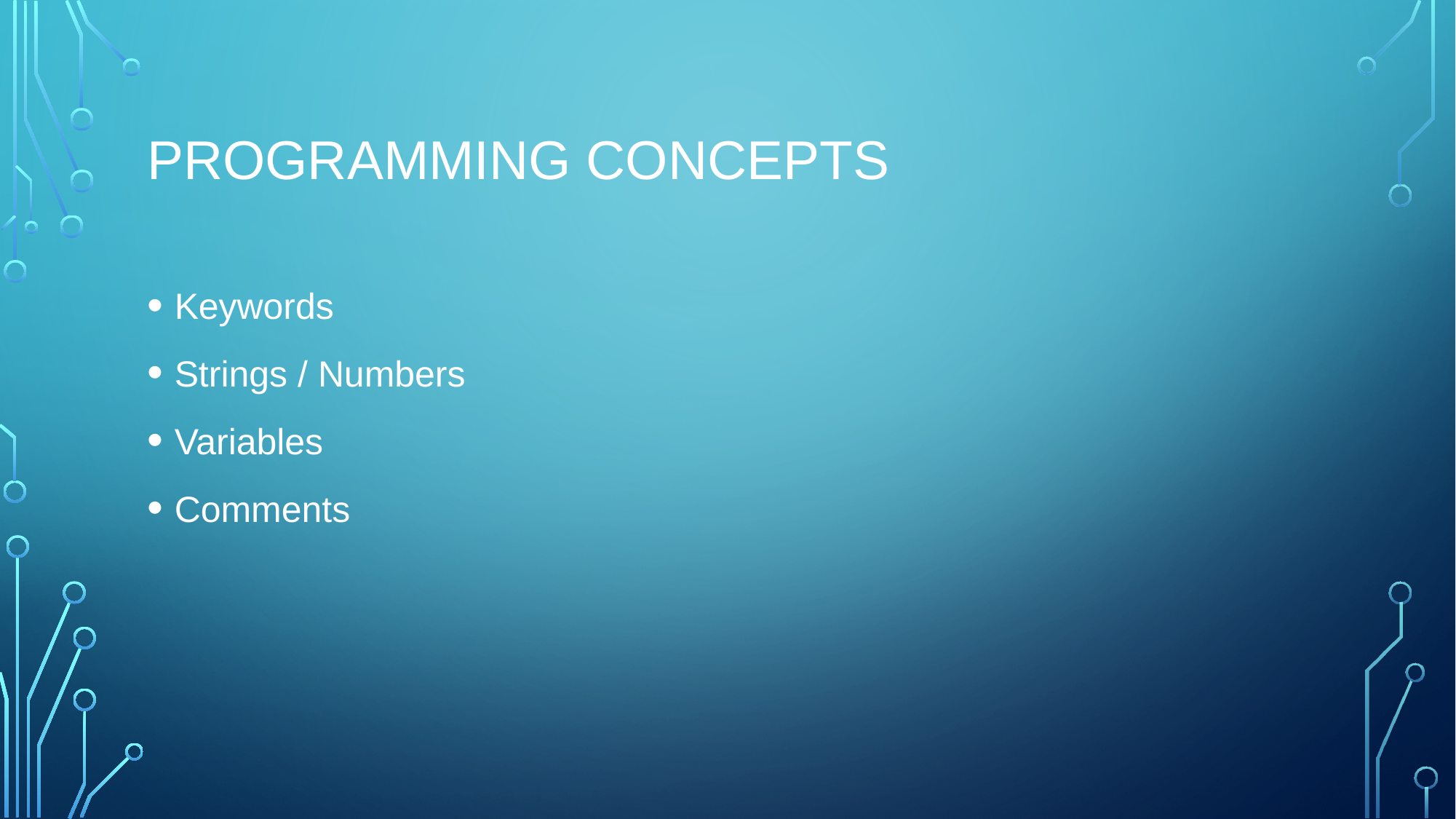

# Programming Concepts
Keywords
Strings / Numbers
Variables
Comments